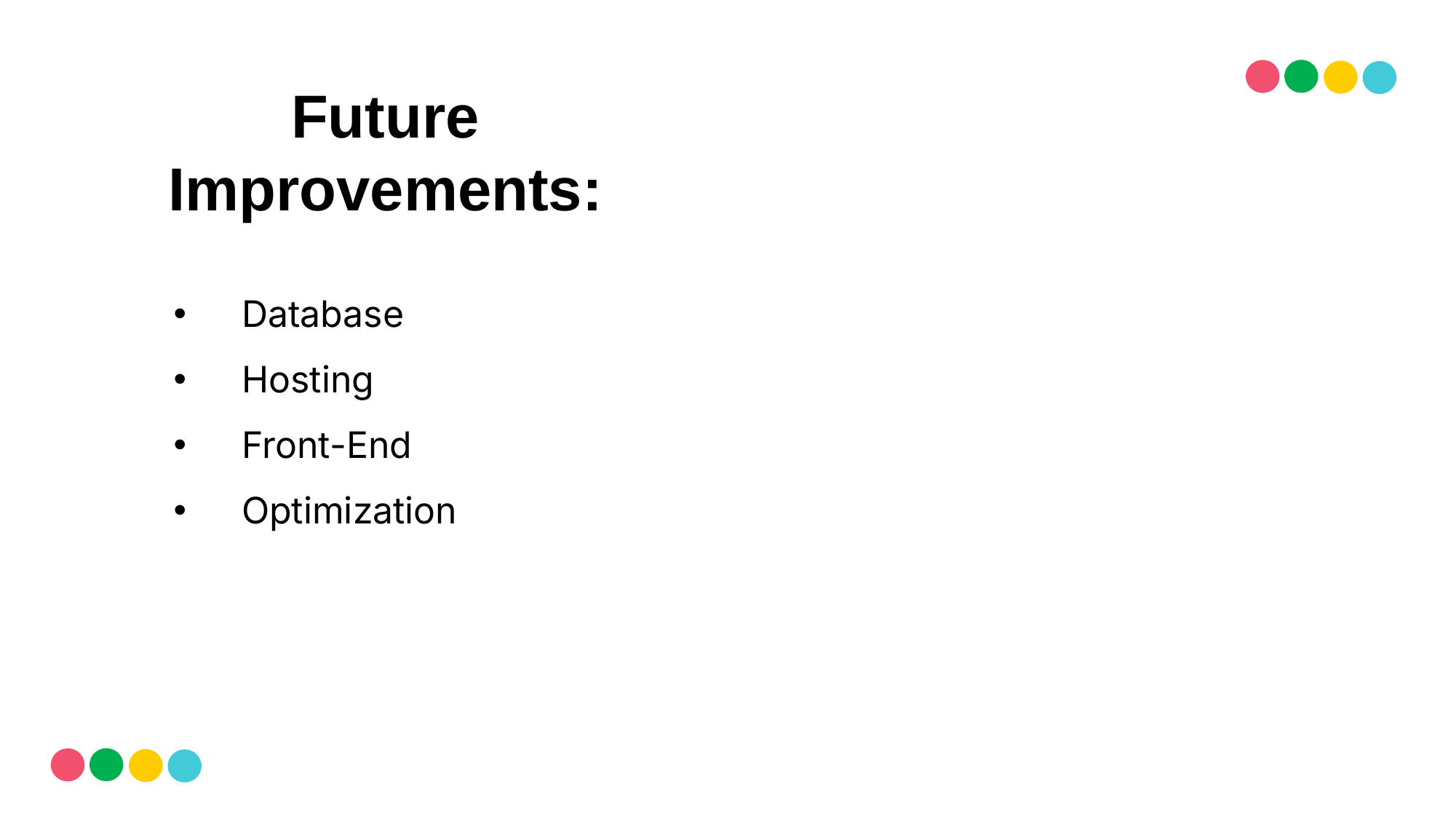

# Future Improvements:
Database
Hosting
Front-End
Optimization